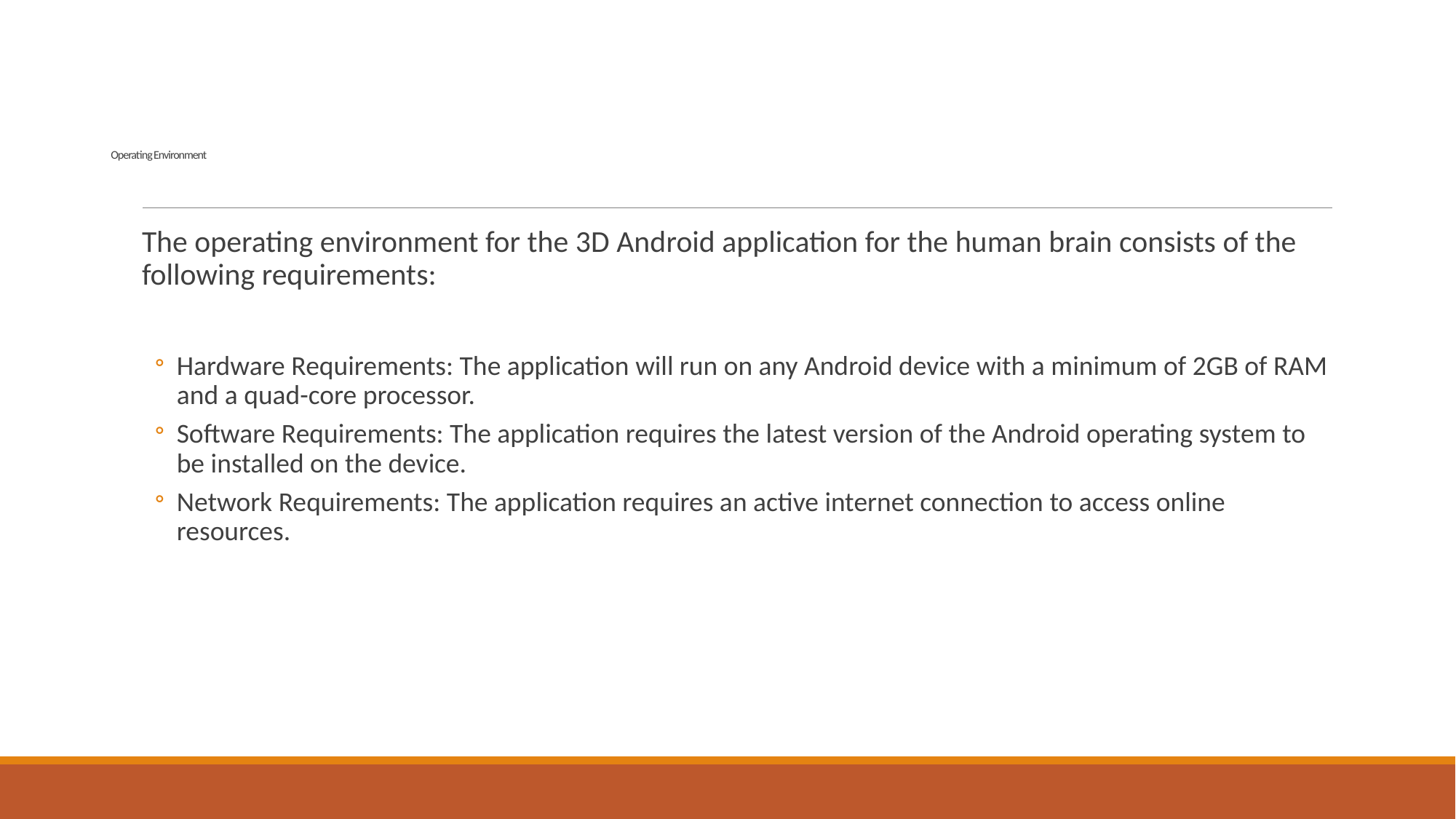

# Operating Environment
The operating environment for the 3D Android application for the human brain consists of the following requirements:

Hardware Requirements: The application will run on any Android device with a minimum of 2GB of RAM and a quad-core processor.
Software Requirements: The application requires the latest version of the Android operating system to be installed on the device.
Network Requirements: The application requires an active internet connection to access online resources.